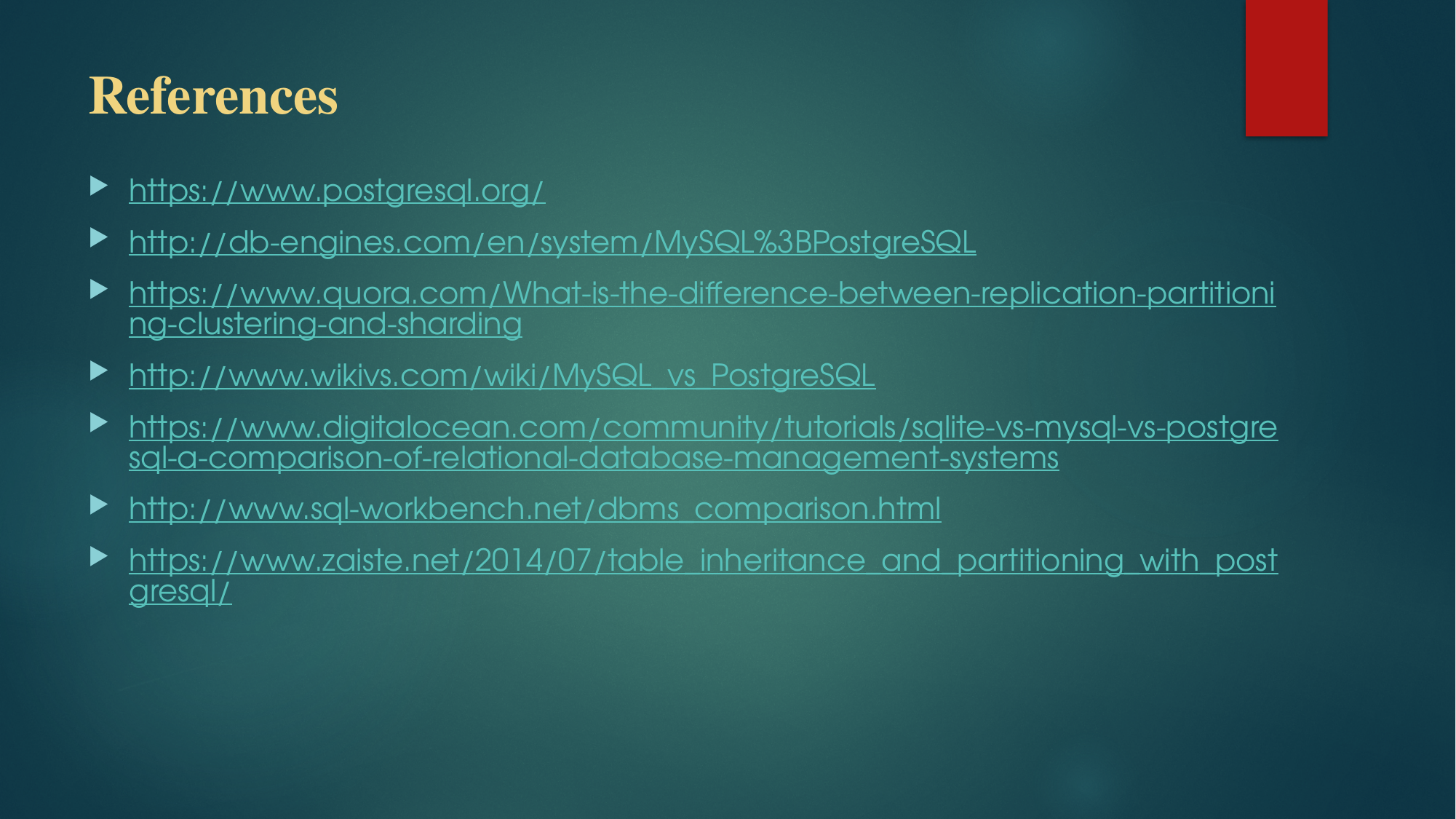

# References
https://www.postgresql.org/
http://db-engines.com/en/system/MySQL%3BPostgreSQL
https://www.quora.com/What-is-the-difference-between-replication-partitioning-clustering-and-sharding
http://www.wikivs.com/wiki/MySQL_vs_PostgreSQL
https://www.digitalocean.com/community/tutorials/sqlite-vs-mysql-vs-postgresql-a-comparison-of-relational-database-management-systems
http://www.sql-workbench.net/dbms_comparison.html
https://www.zaiste.net/2014/07/table_inheritance_and_partitioning_with_postgresql/